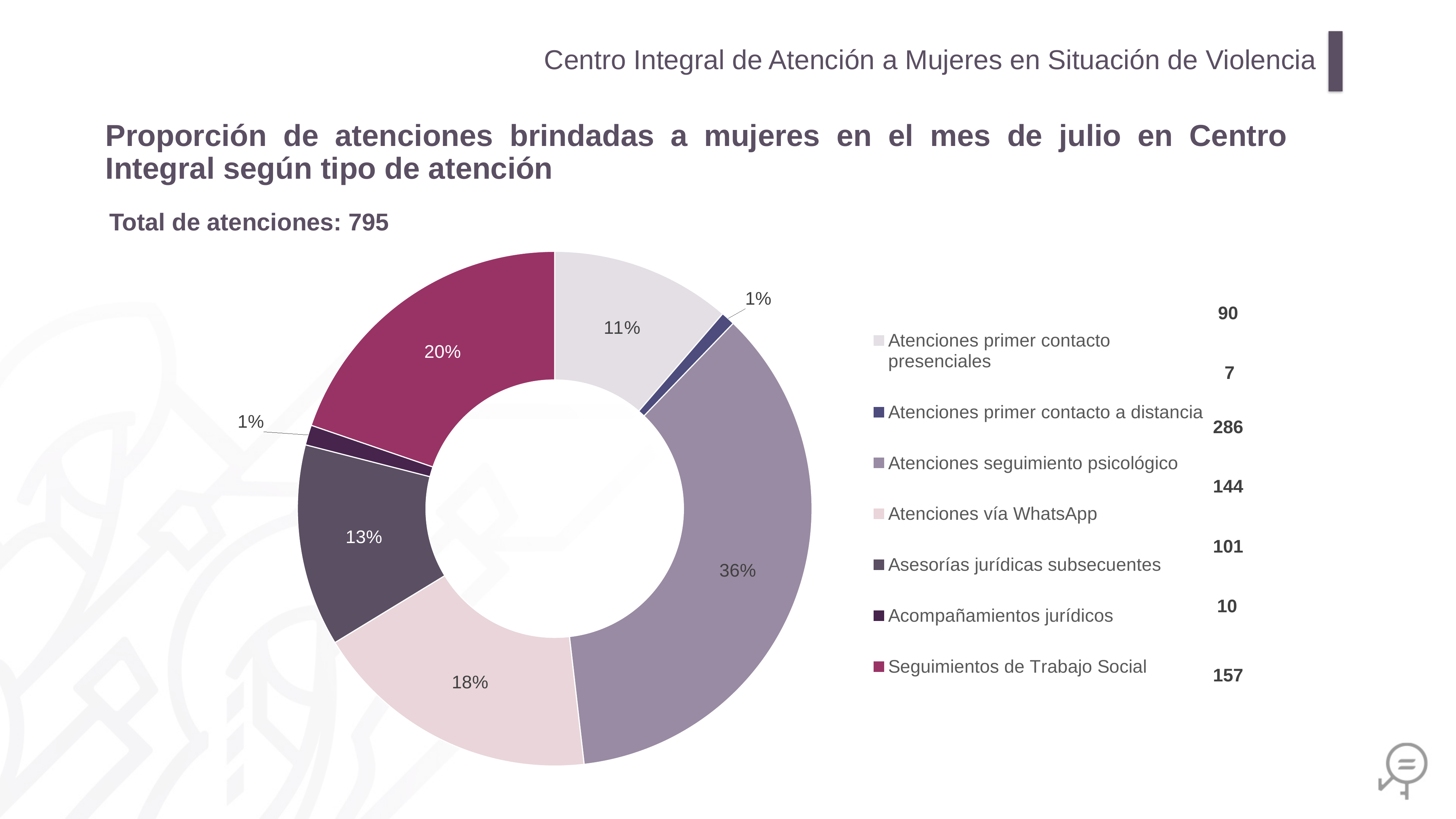

Centro Integral de Atención a Mujeres en Situación de Violencia
Proporción de atenciones brindadas a mujeres en el mes de julio en Centro Integral según tipo de atención
Total de atenciones: 795

### Chart

| Category |  |
|---|---|
| Atenciones primer contacto presenciales | 90.0 |
| Atenciones primer contacto a distancia | 7.0 |
| Atenciones seguimiento psicológico | 286.0 |
| Atenciones vía WhatsApp | 144.0 |
| Asesorías jurídicas subsecuentes | 101.0 |
| Acompañamientos jurídicos | 10.0 |
| Seguimientos de Trabajo Social | 157.0 |
90
7
286
144
101
10
157